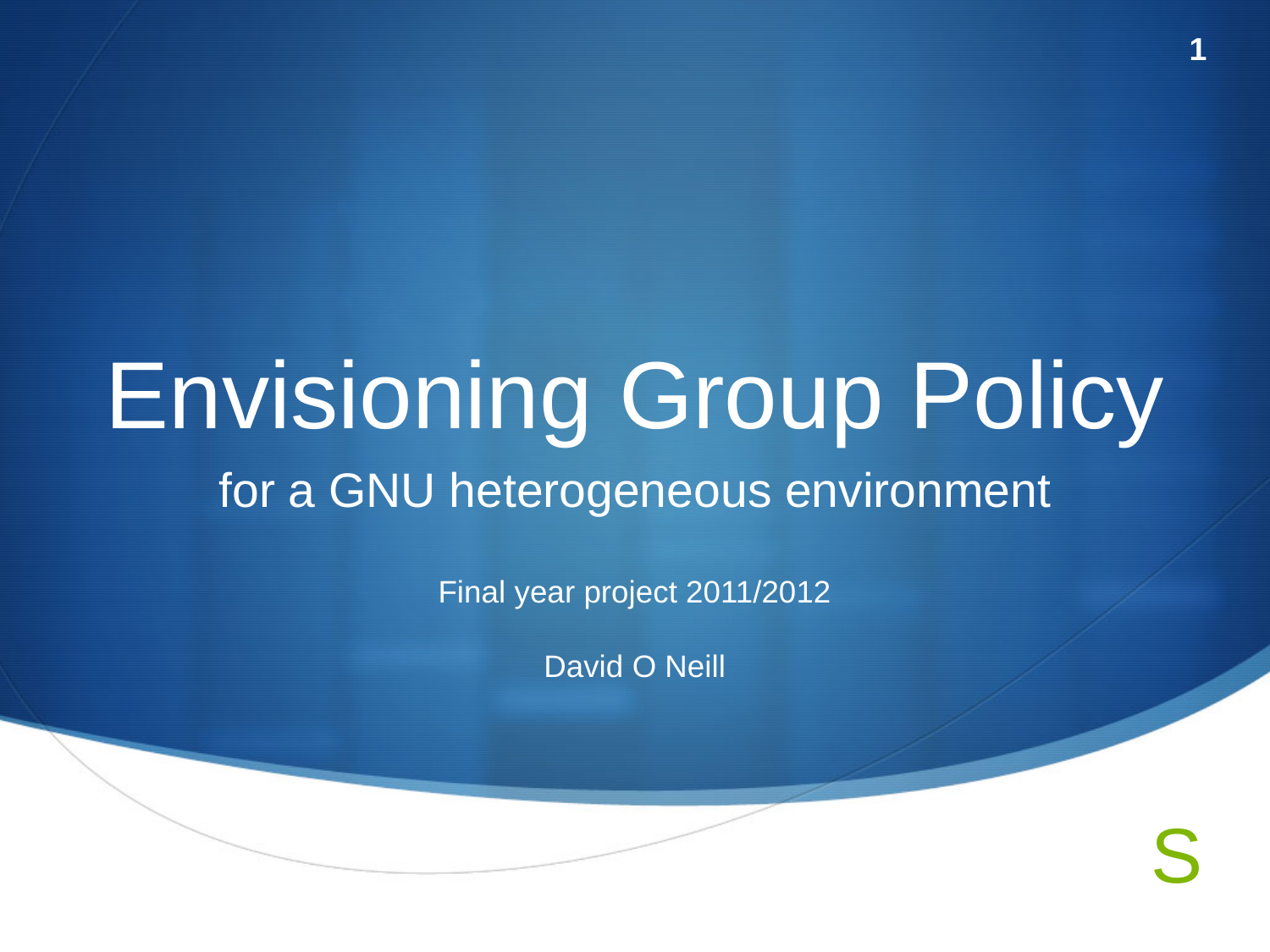

1
# Envisioning Group Policy
for a GNU heterogeneous environment
Final year project 2011/2012
David O Neill